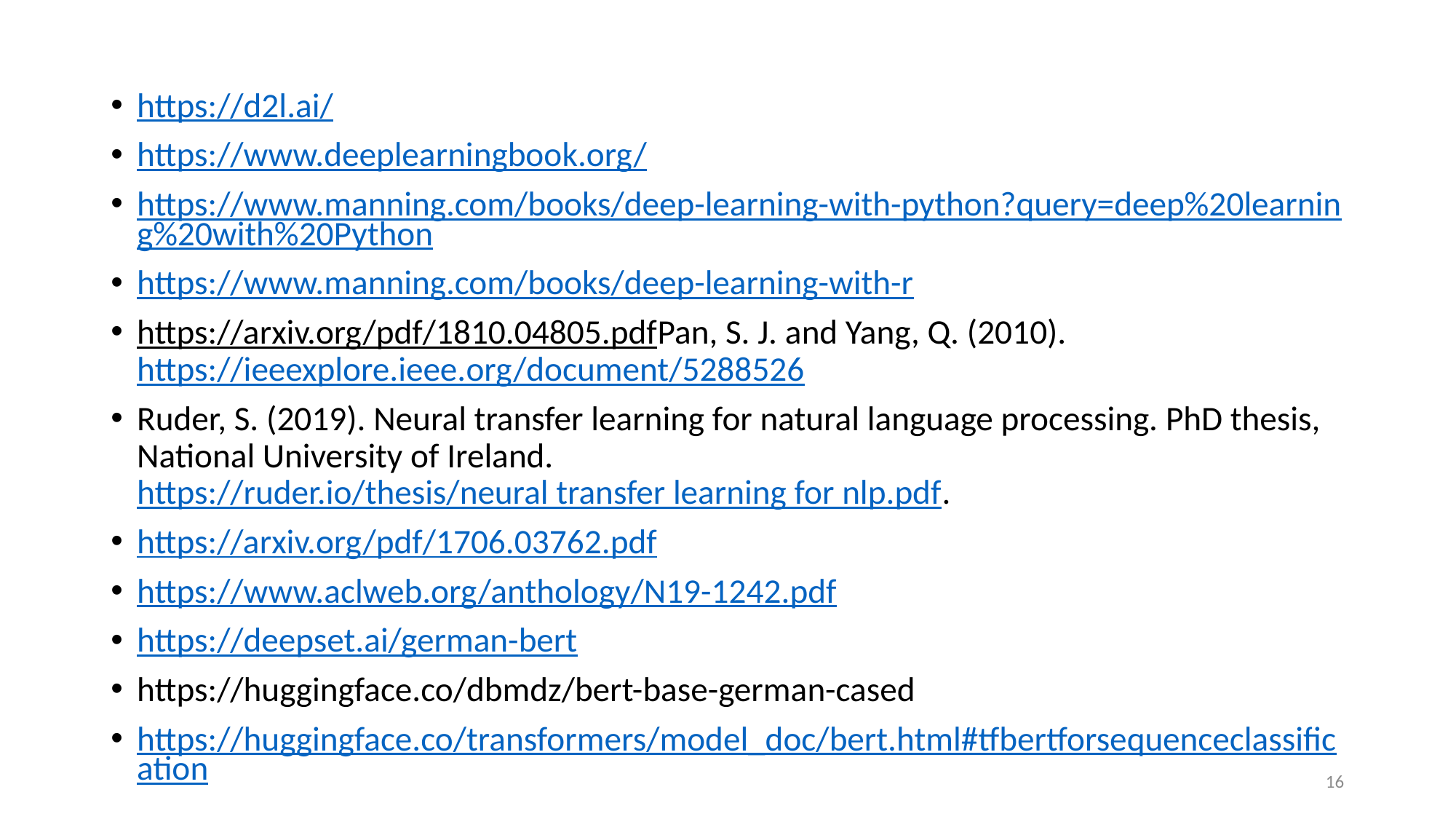

https://d2l.ai/
https://www.deeplearningbook.org/
https://www.manning.com/books/deep-learning-with-python?query=deep%20learning%20with%20Python
https://www.manning.com/books/deep-learning-with-r
https://arxiv.org/pdf/1810.04805.pdfPan, S. J. and Yang, Q. (2010). https://ieeexplore.ieee.org/document/5288526
Ruder, S. (2019). Neural transfer learning for natural language processing. PhD thesis, National University of Ireland. https://ruder.io/thesis/neural transfer learning for nlp.pdf.
https://arxiv.org/pdf/1706.03762.pdf
https://www.aclweb.org/anthology/N19-1242.pdf
https://deepset.ai/german-bert
https://huggingface.co/dbmdz/bert-base-german-cased
https://huggingface.co/transformers/model_doc/bert.html#tfbertforsequenceclassification

16